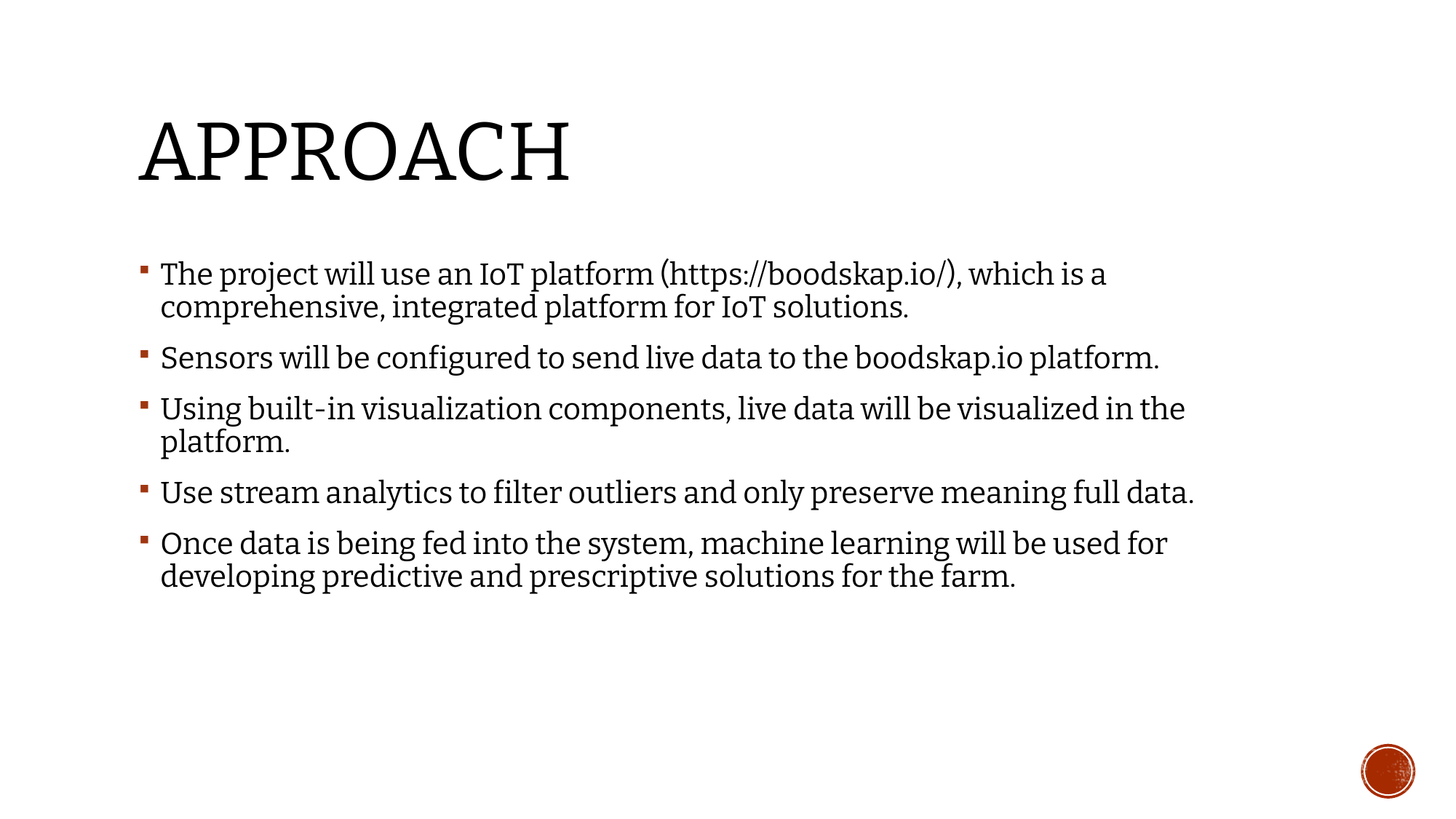

# Approach
The project will use an IoT platform (https://boodskap.io/), which is a comprehensive, integrated platform for IoT solutions.
Sensors will be configured to send live data to the boodskap.io platform.
Using built-in visualization components, live data will be visualized in the platform.
Use stream analytics to filter outliers and only preserve meaning full data.
Once data is being fed into the system, machine learning will be used for developing predictive and prescriptive solutions for the farm.